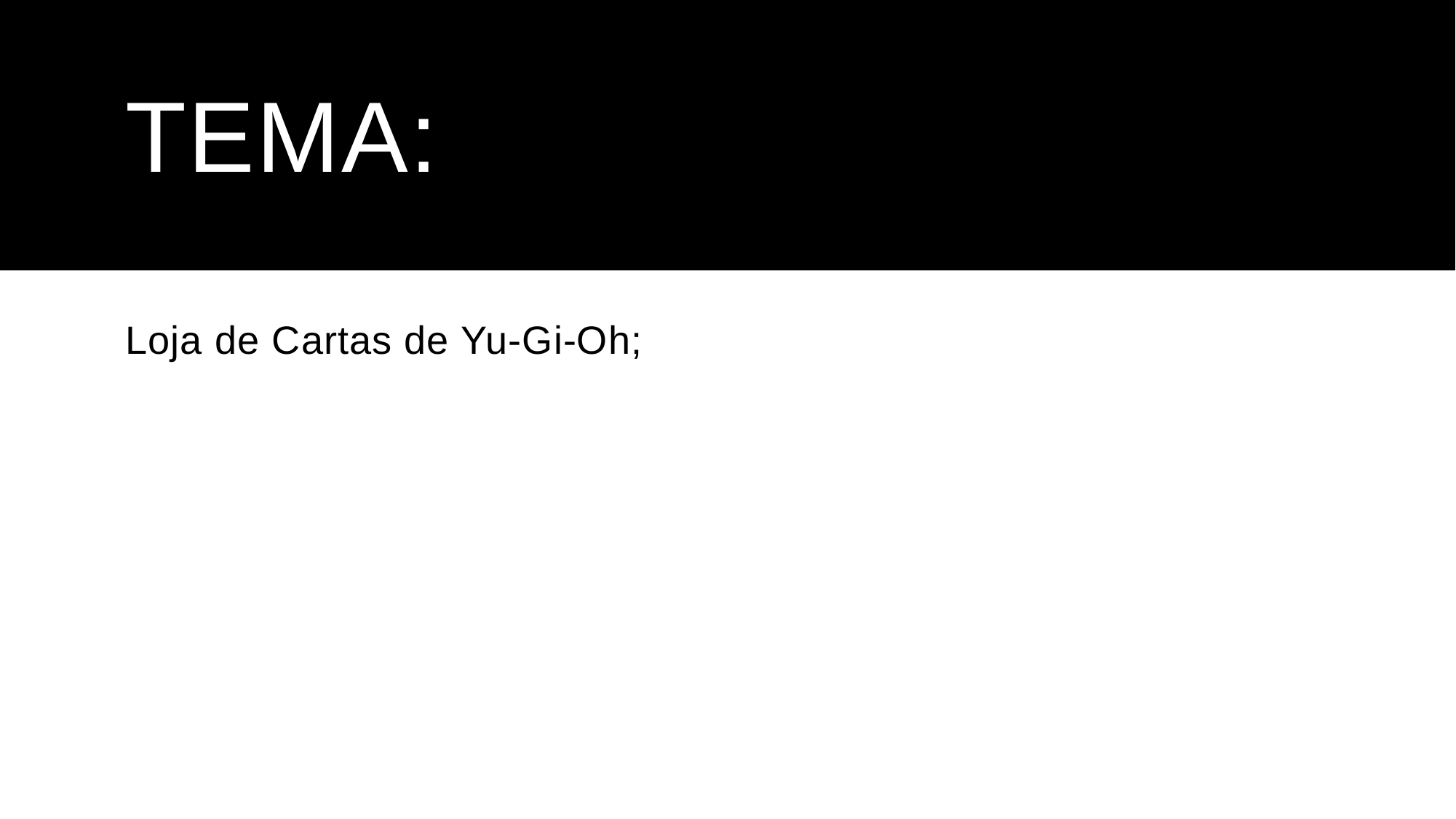

# Tema:
Loja de Cartas de Yu-Gi-Oh;